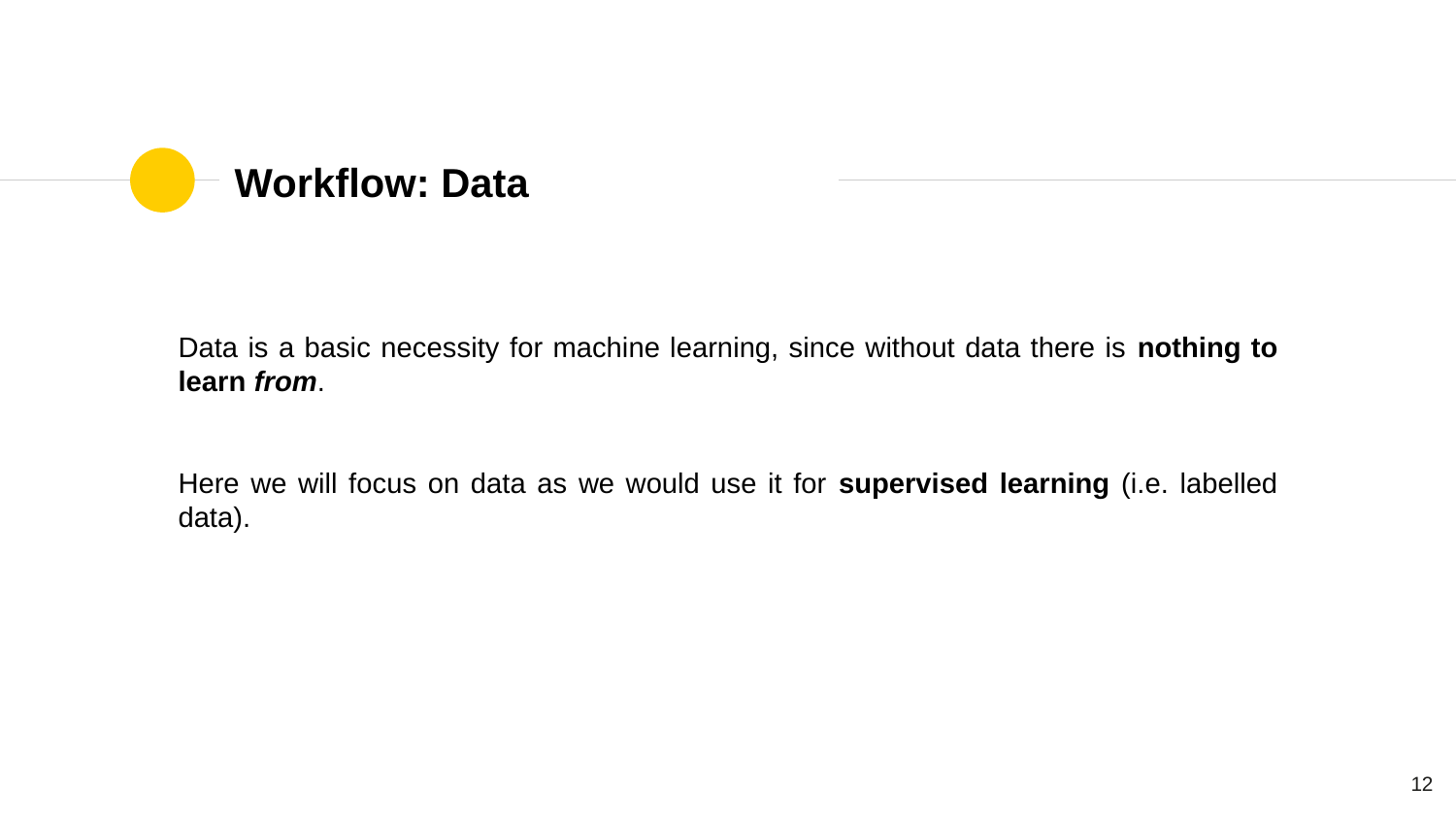

# Workflow: Data
Data is a basic necessity for machine learning, since without data there is nothing to learn from.

Here we will focus on data as we would use it for supervised learning (i.e. labelled data).

12